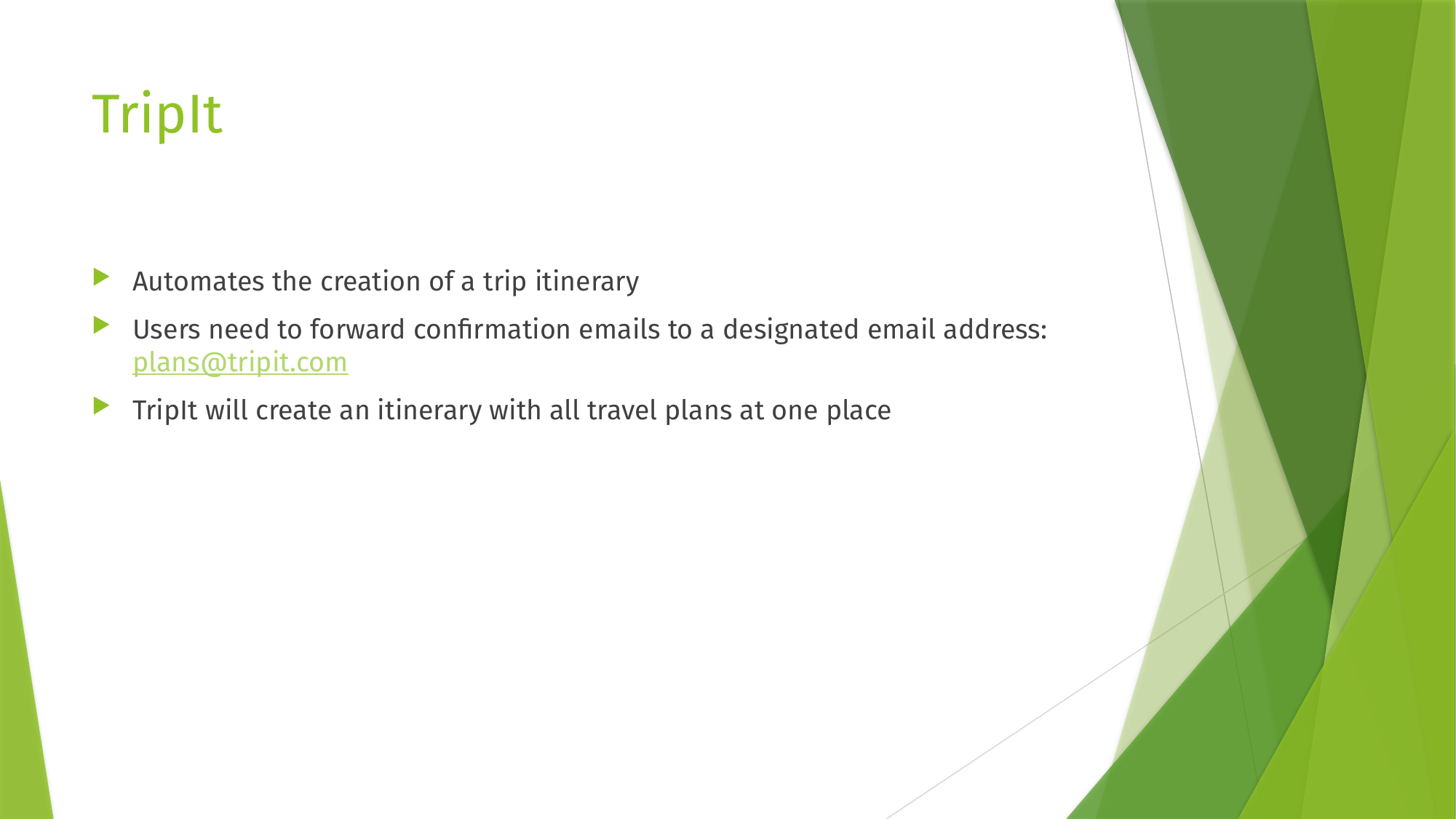

# TripIt
Automates the creation of a trip itinerary
Users need to forward confirmation emails to a designated email address: plans@tripit.com
TripIt will create an itinerary with all travel plans at one place